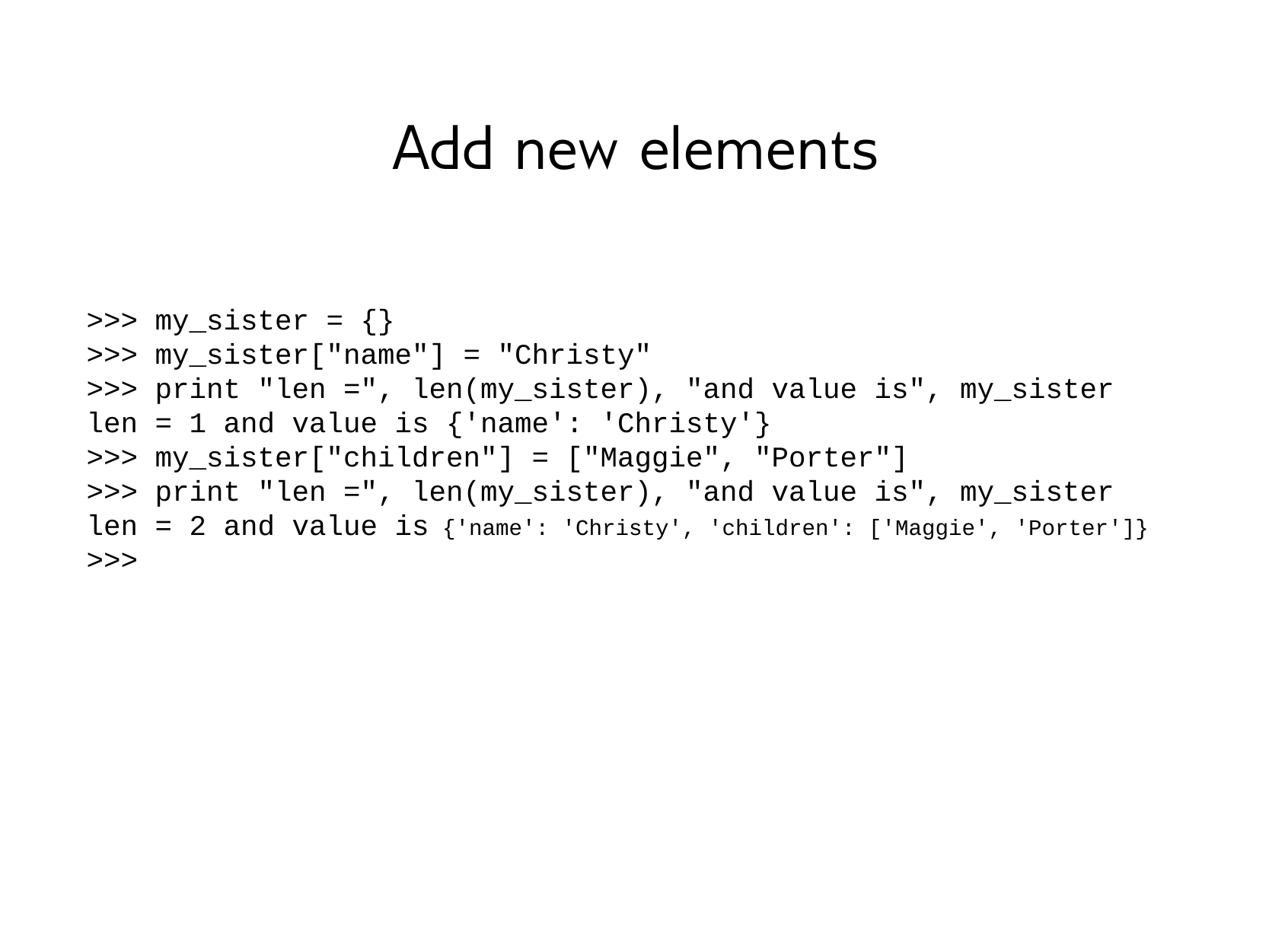

# Add new elements
>>> my_sister = {}
>>> my_sister["name"] = "Christy"
>>> print "len =", len(my_sister), "and value is", my_sister
len = 1 and value is {'name': 'Christy'}
>>> my_sister["children"] = ["Maggie", "Porter"]
>>> print "len =", len(my_sister), "and value is", my_sister
len = 2 and value is {'name': 'Christy', 'children': ['Maggie', 'Porter']}
>>>